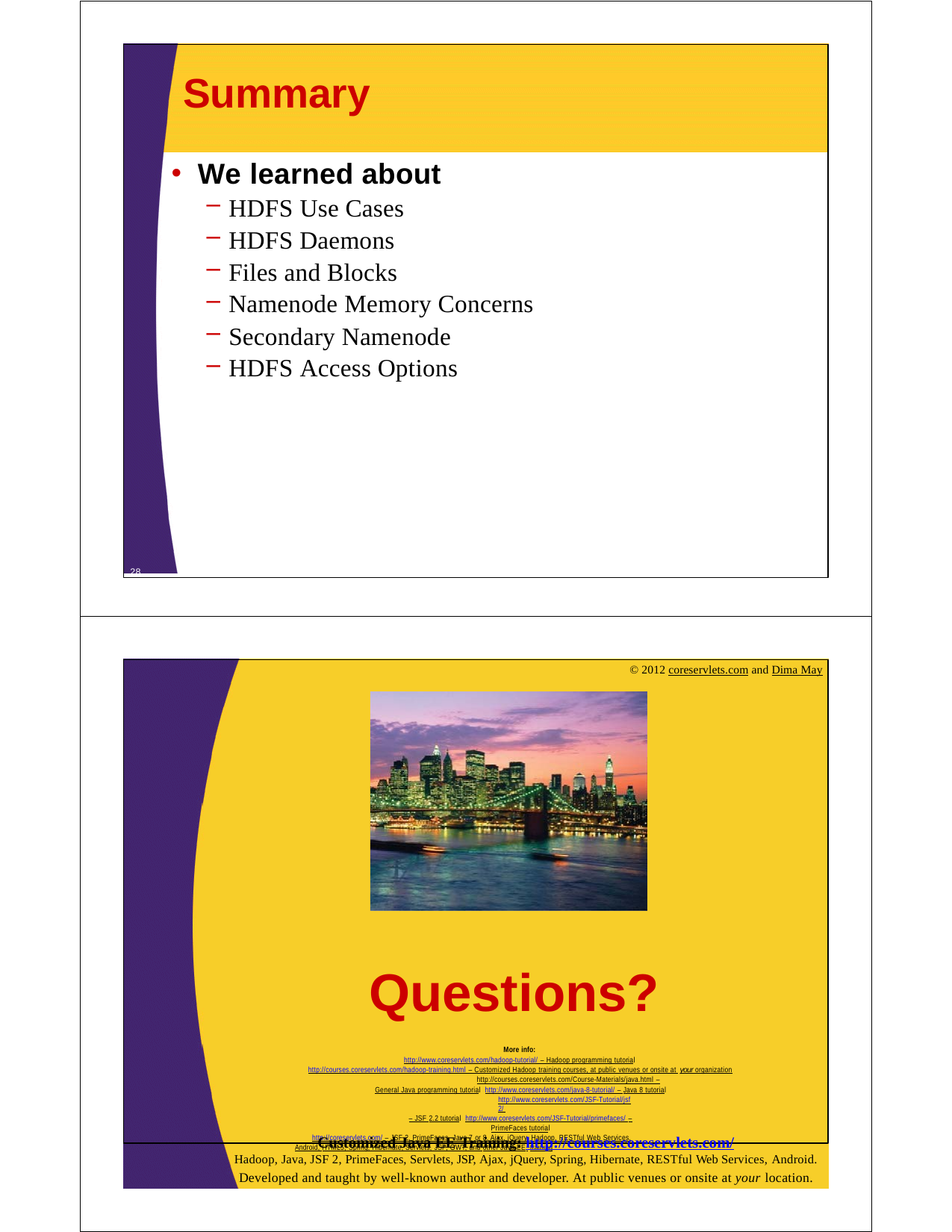

Summary
We learned about
HDFS Use Cases
HDFS Daemons
Files and Blocks
Namenode Memory Concerns
Secondary Namenode
HDFS Access Options

28

© 2012 coreservlets.com and Dima May

Questions?
More info:
http://www.coreservlets.com/hadoop-tutorial/ – Hadoop programming tutorial  http://courses.coreservlets.com/hadoop-training.html – Customized Hadoop training courses, at public venues or onsite at your organization
http://courses.coreservlets.com/Course-Materials/java.html – General Java programming tutorial  http://www.coreservlets.com/java-8-tutorial/ – Java 8 tutorial
http://www.coreservlets.com/JSF-Tutorial/jsf2/ – JSF 2.2 tutorial  http://www.coreservlets.com/JSF-Tutorial/primefaces/ – PrimeFaces tutorial
http://coreservlets.com/ – JSF 2, PrimeFaces, Java 7 or 8, Ajax, jQuery, Hadoop, RESTful Web Services, Android, HTML5, Spring, Hibernate, Servlets, JSP, GWT, and other Java EE training
Customized Java EE Training: http://courses.coreservlets.com/
Hadoop, Java, JSF 2, PrimeFaces, Servlets, JSP, Ajax, jQuery, Spring, Hibernate, RESTful Web Services, Android.
Developed and taught by well-known author and developer. At public venues or onsite at your location.